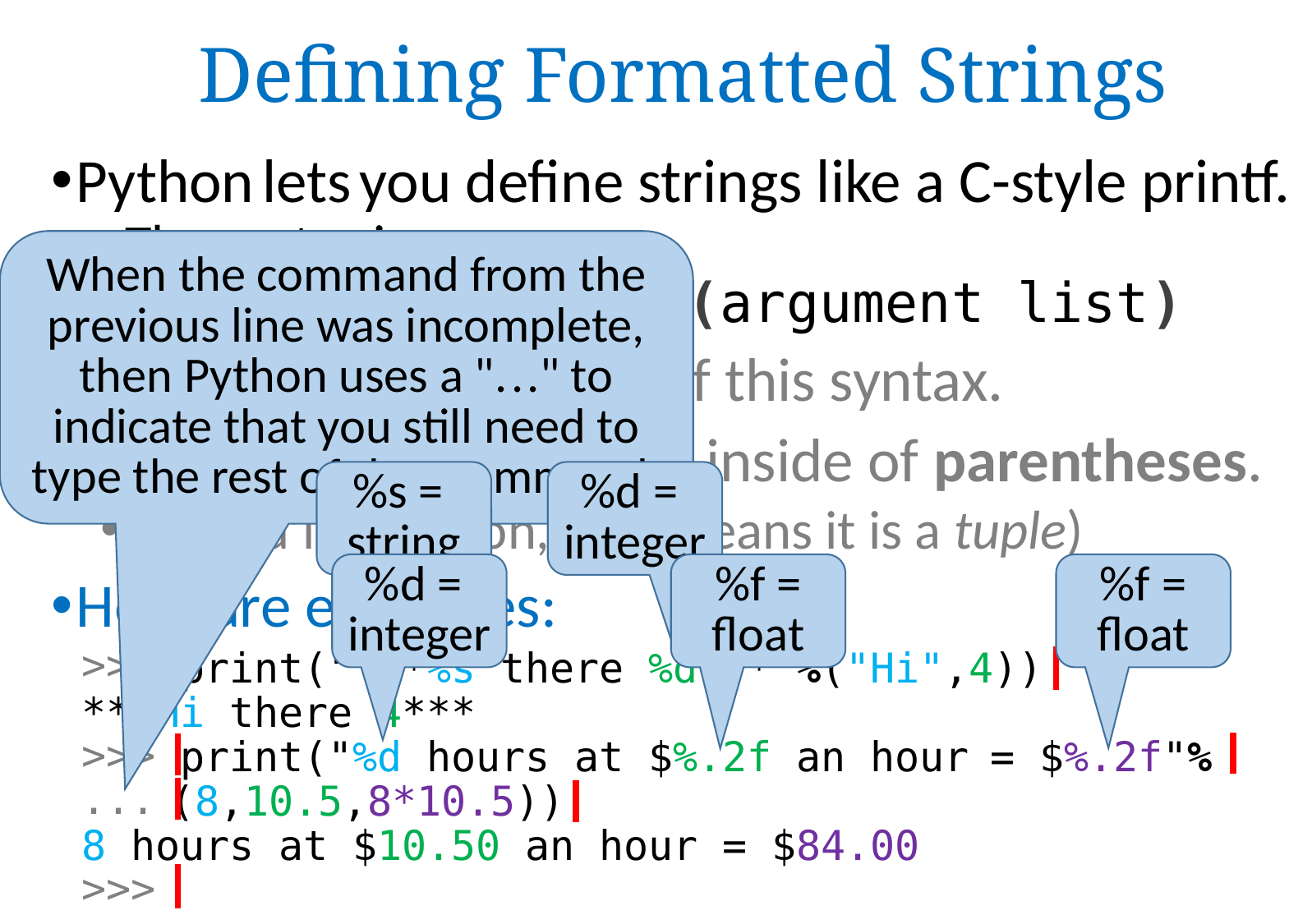

Defining Formatted Strings
Python lets you define strings like a C-style printf.
The syntax is:
 "format string"%(argument list)
The “%” is the key part of this syntax.
Note the argument list is inside of parentheses.
(As you’ll see soon, that means it is a tuple)
Here are examples:
    print("***%s there %d***"%("Hi",4))
***Hi there 4***
    print("%d hours at $%.2f an hour = $%.2f"%
    (8,10.5,8*10.5))
8 hours at $10.50 an hour = $84.00

When the command from the previous line was incomplete, then Python uses a "..." to indicate that you still need to type the rest of that command.
%s =
string
%d =
integer
%d =
integer
%f =
float
%f =
float
>>>

>>>
...

>>>